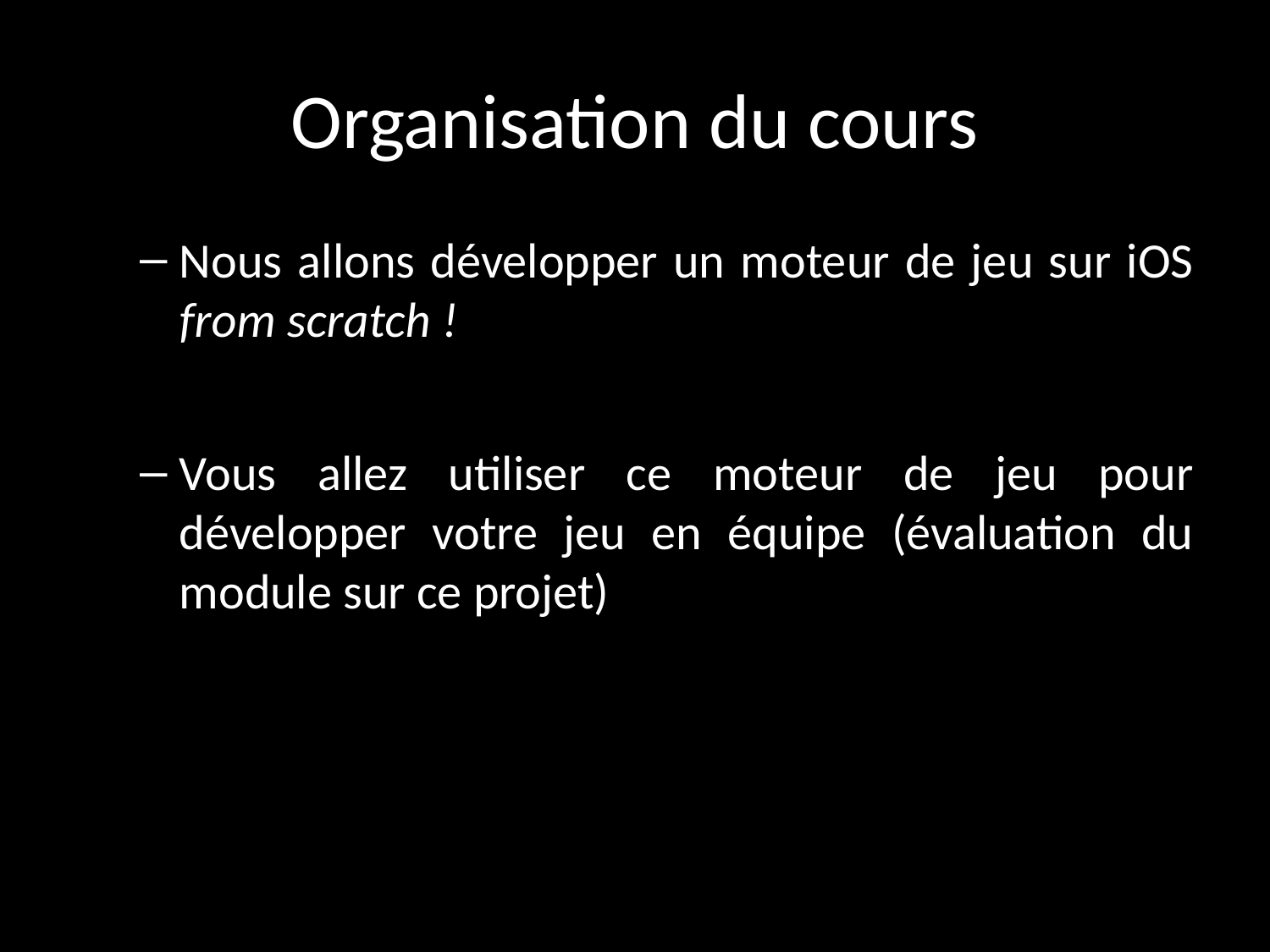

# Organisation du cours
Nous allons développer un moteur de jeu sur iOS from scratch !

Vous allez utiliser ce moteur de jeu pour développer votre jeu en équipe (évaluation du module sur ce projet)